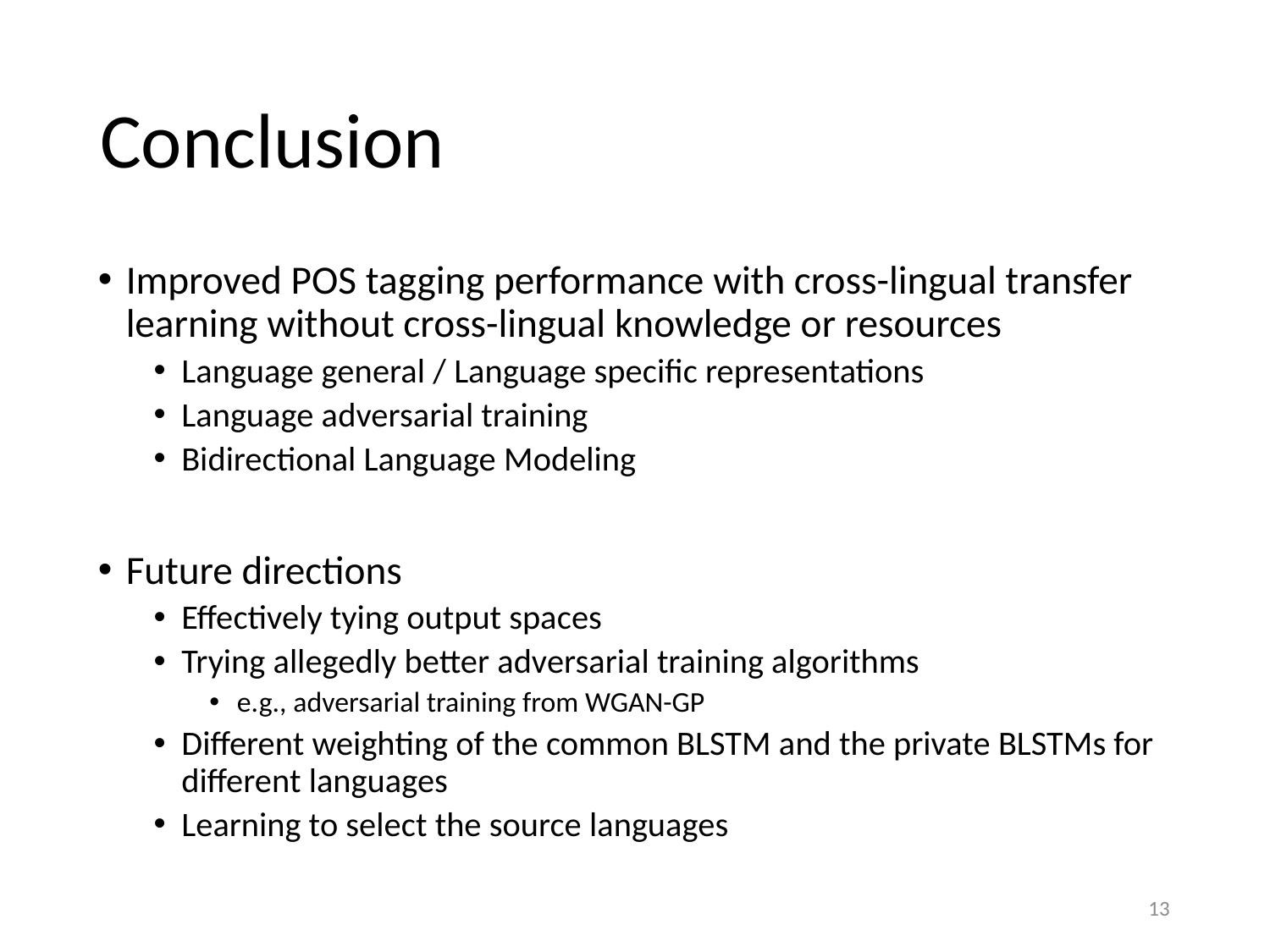

# Conclusion
Improved POS tagging performance with cross-lingual transfer learning without cross-lingual knowledge or resources
Language general / Language specific representations
Language adversarial training
Bidirectional Language Modeling

Future directions
Effectively tying output spaces
Trying allegedly better adversarial training algorithms
e.g., adversarial training from WGAN-GP
Different weighting of the common BLSTM and the private BLSTMs for different languages
Learning to select the source languages
13